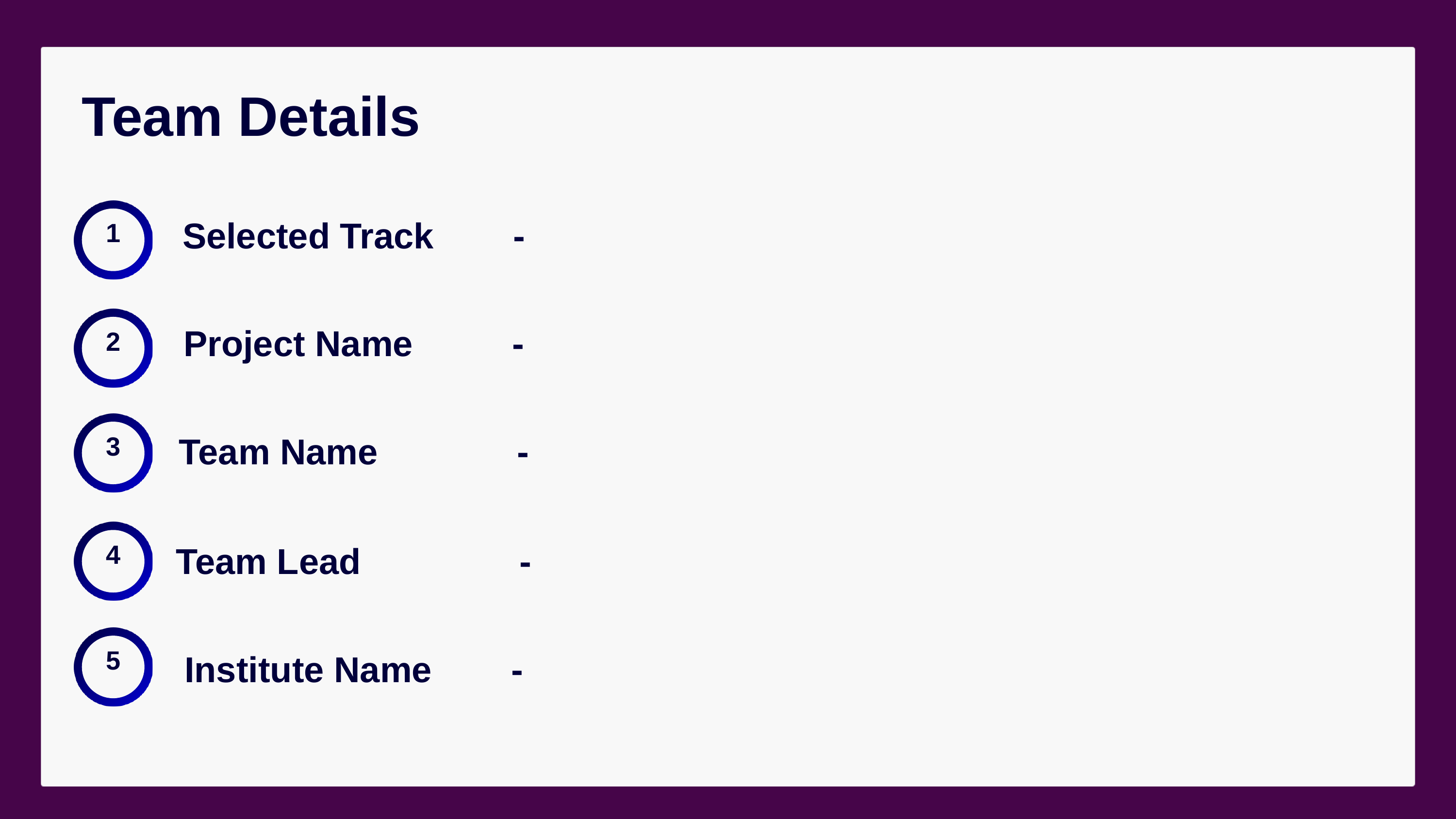

Team Details

Selected Track        -

1

Project Name          -

2

Team Name              -

3

Team Lead                -
4

5
Institute Name        -